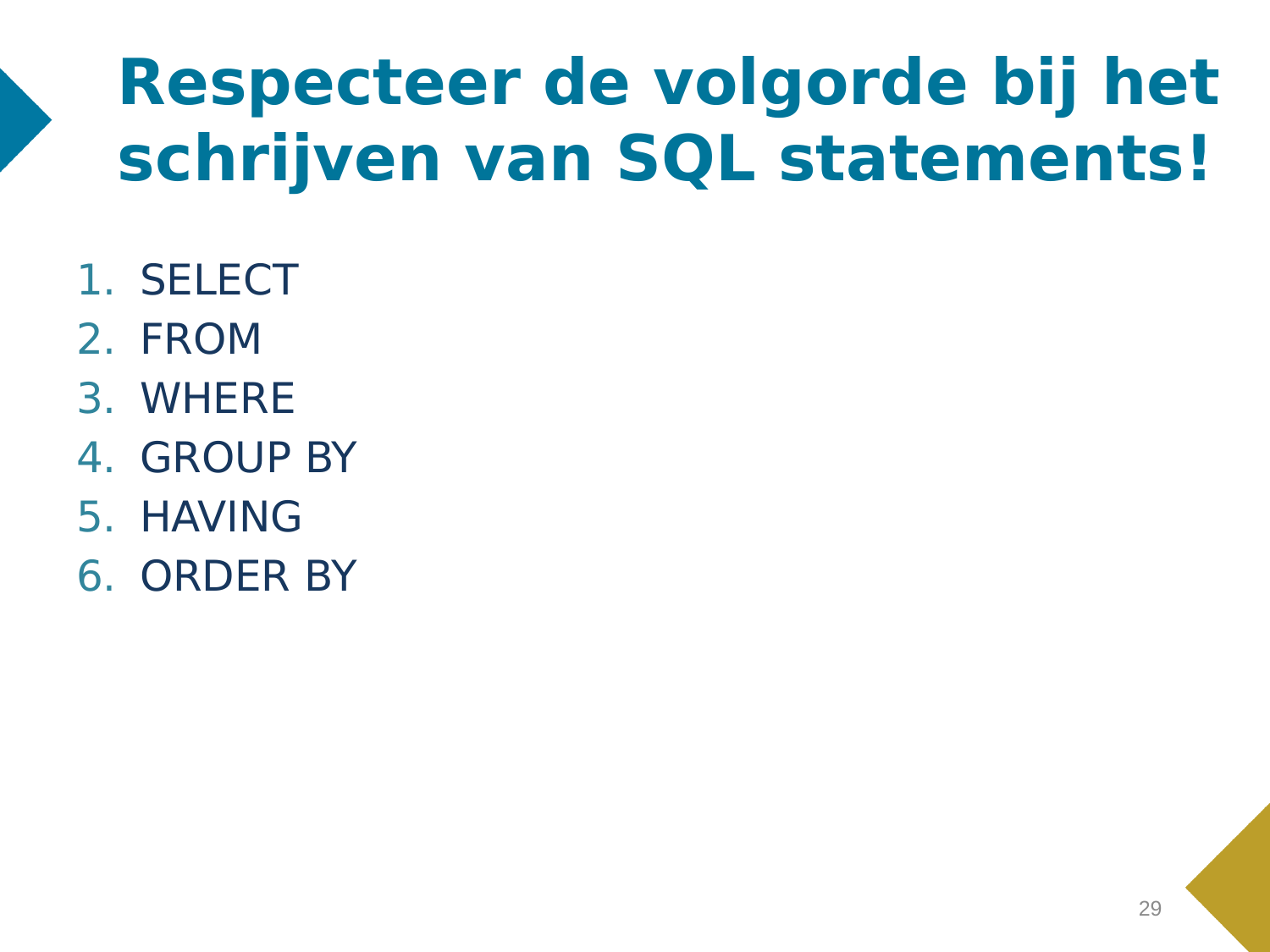

# Respecteer de volgorde bij het schrijven van SQL statements!
SELECT
FROM
WHERE
GROUP BY
HAVING
ORDER BY

29